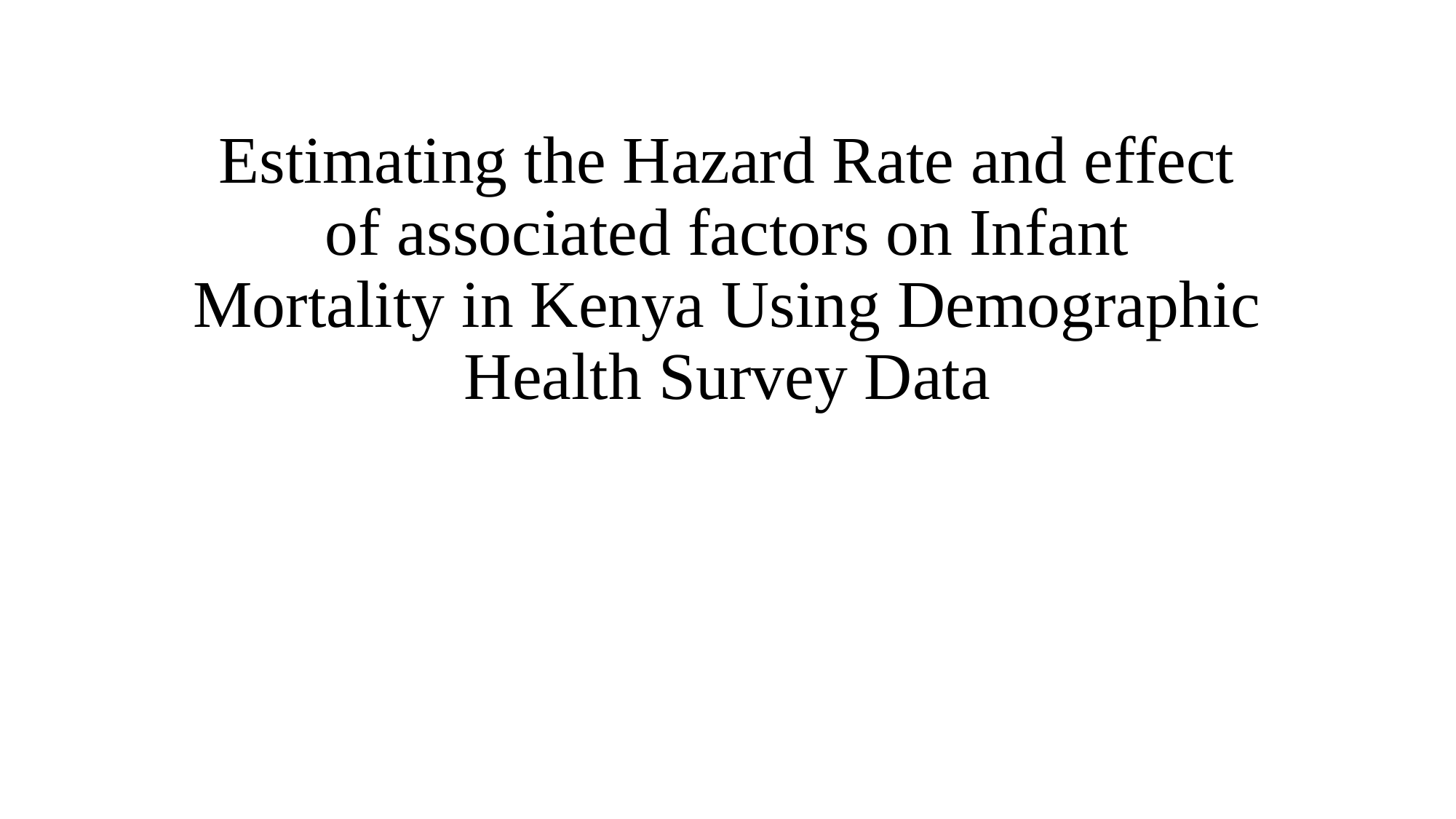

# Estimating the Hazard Rate and effect of associated factors on Infant Mortality in Kenya Using Demographic Health Survey Data